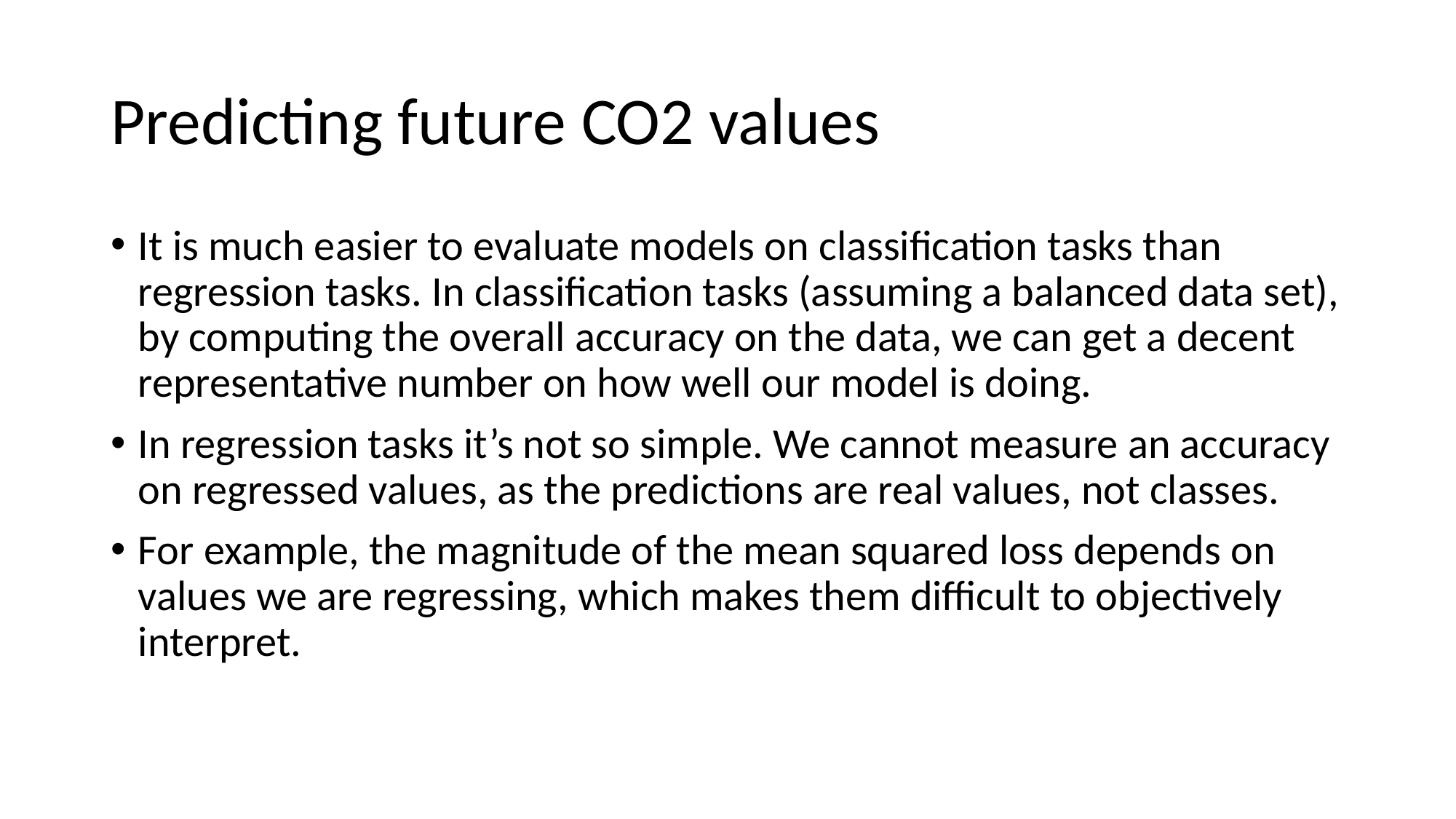

# Predicting future CO2 values
It is much easier to evaluate models on classification tasks than regression tasks. In classification tasks (assuming a balanced data set), by computing the overall accuracy on the data, we can get a decent representative number on how well our model is doing.
In regression tasks it’s not so simple. We cannot measure an accuracy on regressed values, as the predictions are real values, not classes.
For example, the magnitude of the mean squared loss depends on values we are regressing, which makes them difficult to objectively interpret.